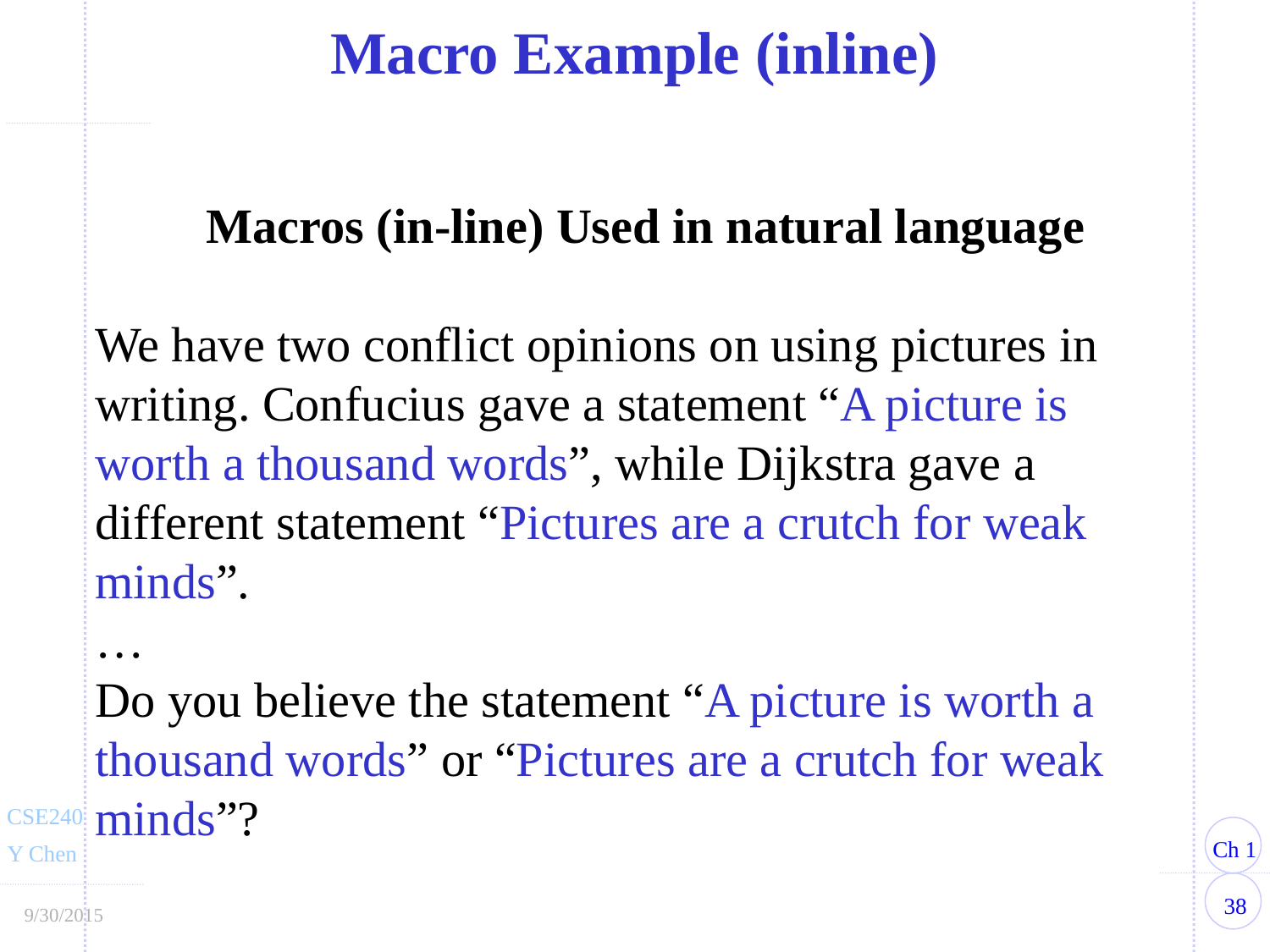

Macro Example (inline)
Macros (in-line) Used in natural language

We have two conflict opinions on using pictures in writing. Confucius gave a statement “A picture is worth a thousand words”, while Dijkstra gave a different statement “Pictures are a crutch for weak minds”.
…
Do you believe the statement “A picture is worth a thousand words” or “Pictures are a crutch for weak minds”?